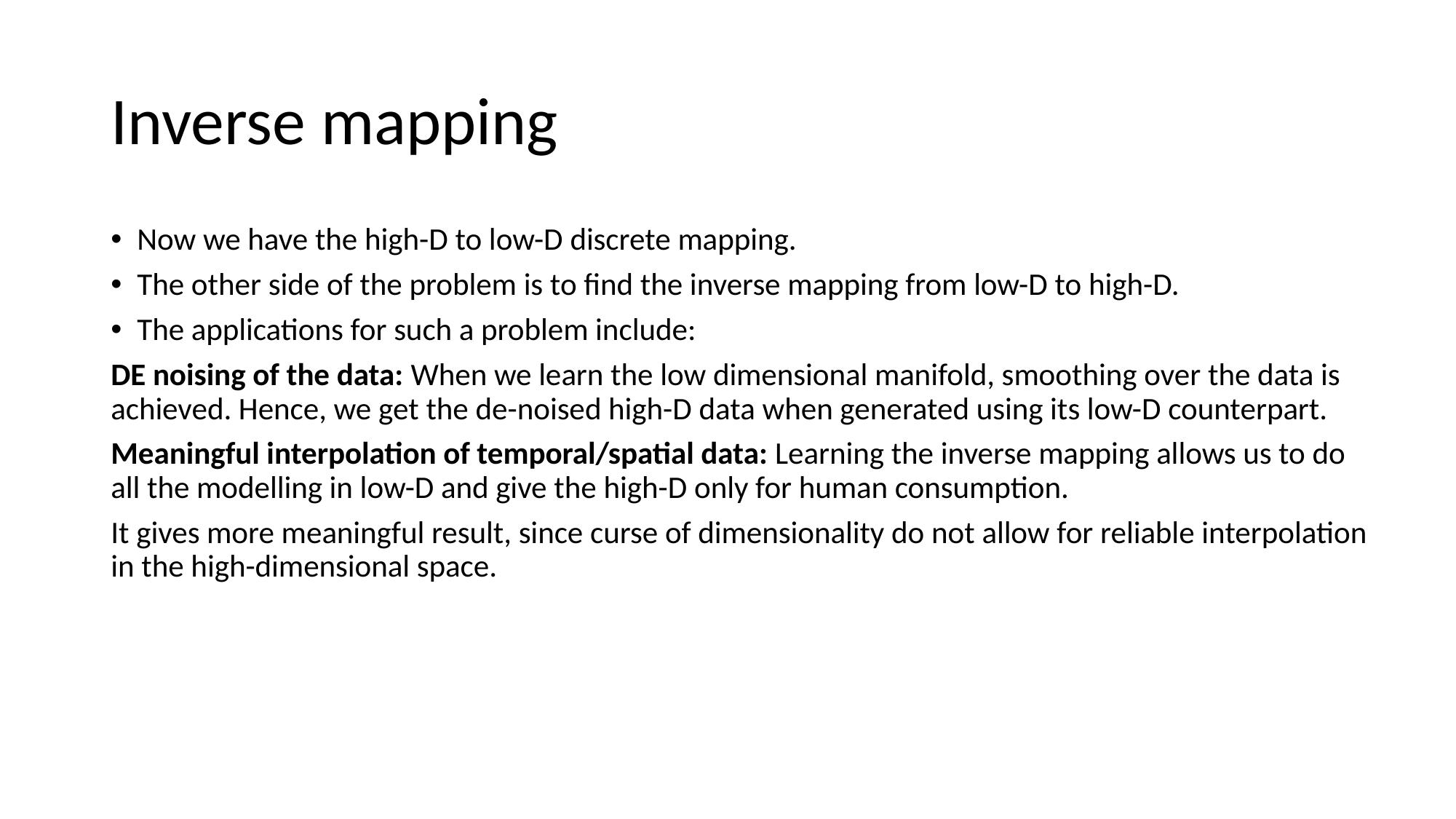

# Inverse mapping
Now we have the high-D to low-D discrete mapping.
The other side of the problem is to find the inverse mapping from low-D to high-D.
The applications for such a problem include:
DE noising of the data: When we learn the low dimensional manifold, smoothing over the data is achieved. Hence, we get the de-noised high-D data when generated using its low-D counterpart.
Meaningful interpolation of temporal/spatial data: Learning the inverse mapping allows us to do all the modelling in low-D and give the high-D only for human consumption.
It gives more meaningful result, since curse of dimensionality do not allow for reliable interpolation in the high-dimensional space.